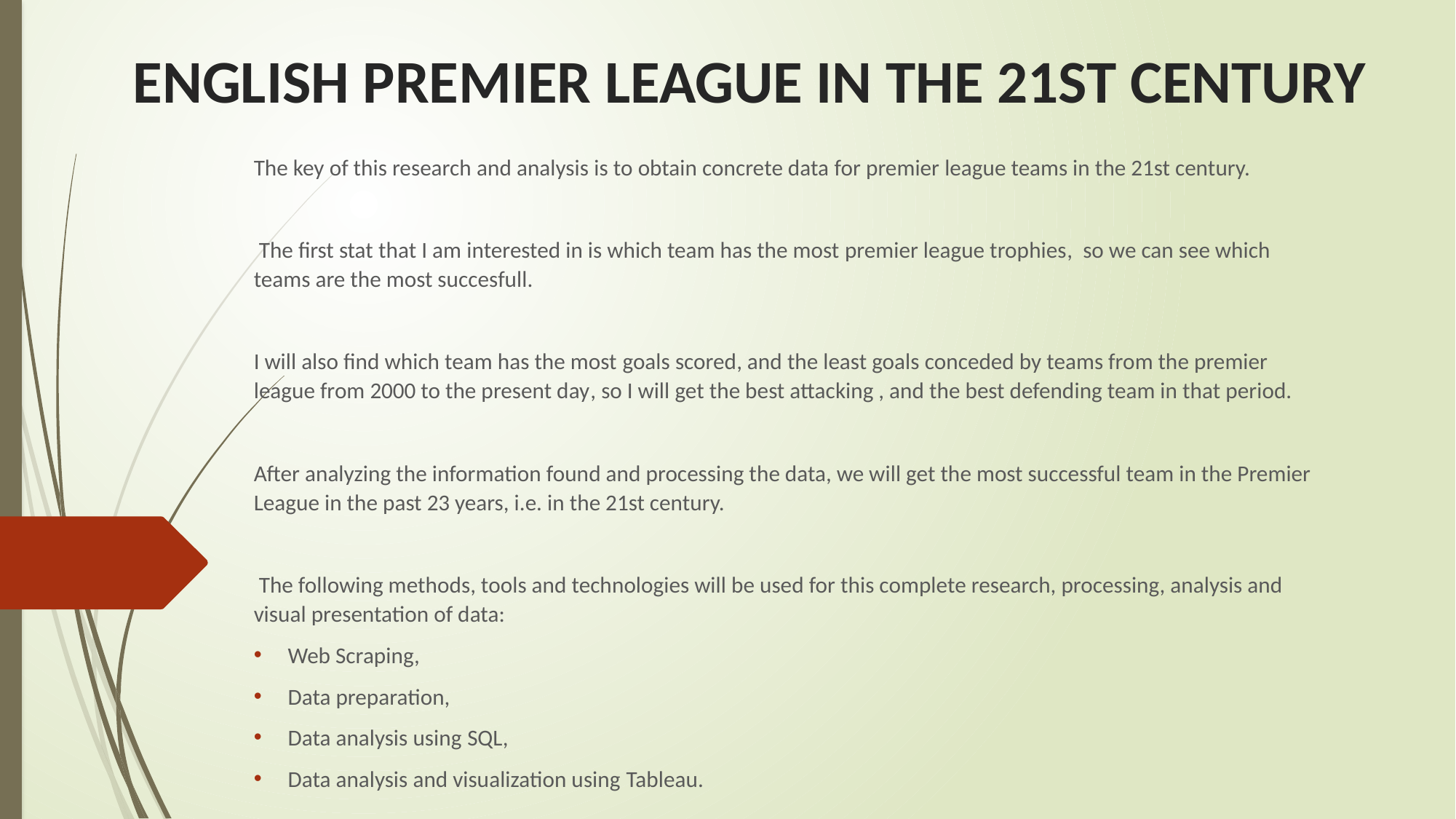

# ENGLISH PREMIER LEAGUE IN THE 21ST CENTURY
The key of this research and analysis is to obtain concrete data for premier league teams in the 21st century.

 The first stat that I am interested in is which team has the most premier league trophies,  so we can see which teams are the most succesfull.

I will also find which team has the most goals scored, and the least goals conceded by teams from the premier league from 2000 to the present day, so I will get the best attacking , and the best defending team in that period.

After analyzing the information found and processing the data, we will get the most successful team in the Premier League in the past 23 years, i.e. in the 21st century.

 The following methods, tools and technologies will be used for this complete research, processing, analysis and visual presentation of data:
Web Scraping,
Data preparation,
Data analysis using SQL,
Data analysis and visualization using Tableau.